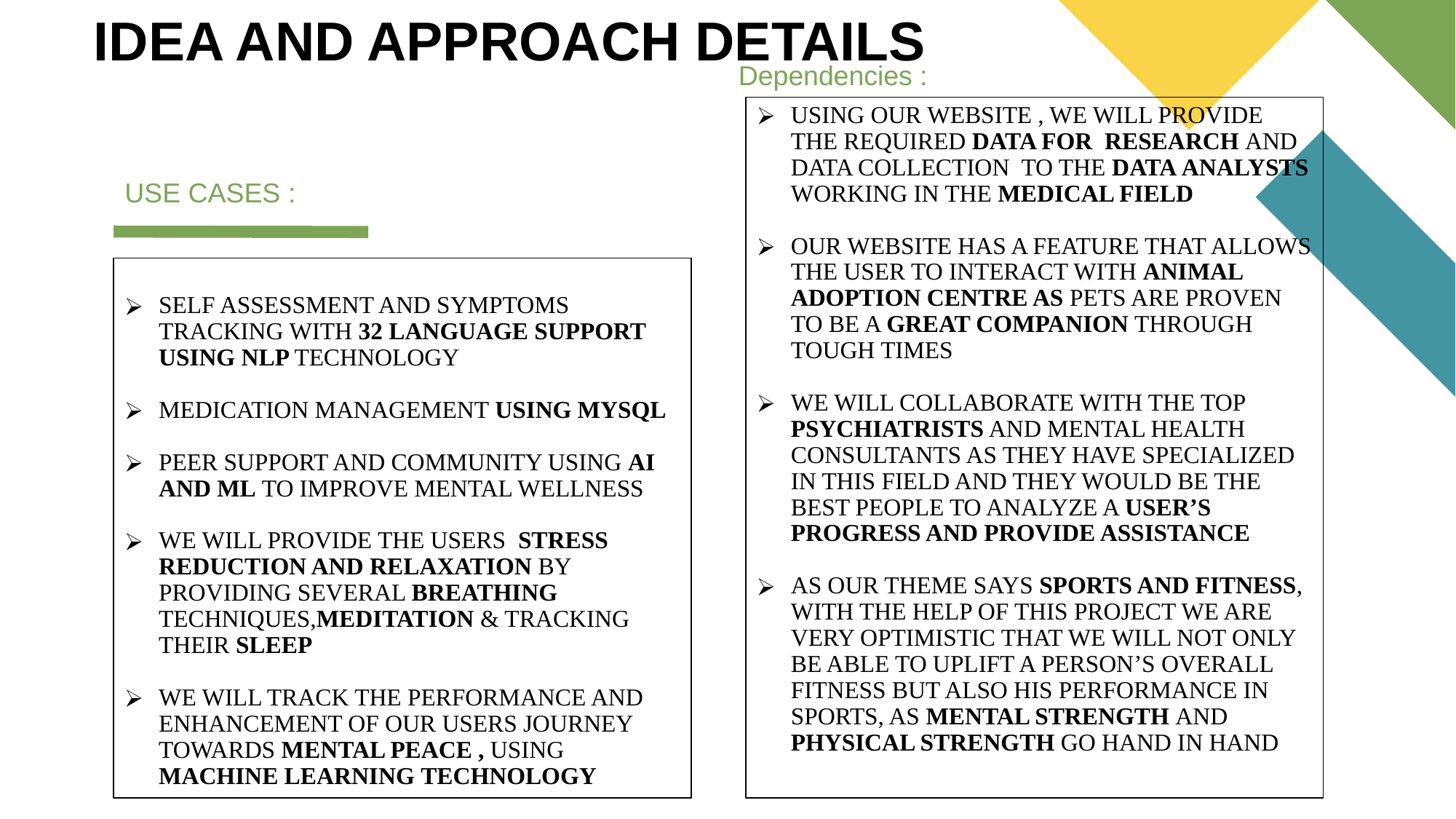

# IDEA AND APPROACH DETAILS
Dependencies :
USING OUR WEBSITE , WE WILL PROVIDE THE REQUIRED DATA FOR  RESEARCH AND DATA COLLECTION  TO THE DATA ANALYSTS WORKING IN THE MEDICAL FIELD

OUR WEBSITE HAS A FEATURE THAT ALLOWS THE USER TO INTERACT WITH ANIMAL ADOPTION CENTRE AS PETS ARE PROVEN TO BE A GREAT COMPANION THROUGH TOUGH TIMES

WE WILL COLLABORATE WITH THE TOP PSYCHIATRISTS AND MENTAL HEALTH CONSULTANTS AS THEY HAVE SPECIALIZED IN THIS FIELD AND THEY WOULD BE THE BEST PEOPLE TO ANALYZE A USER’S PROGRESS AND PROVIDE ASSISTANCE

AS OUR THEME SAYS SPORTS AND FITNESS, WITH THE HELP OF THIS PROJECT WE ARE VERY OPTIMISTIC THAT WE WILL NOT ONLY  BE ABLE TO UPLIFT A PERSON’S OVERALL FITNESS BUT ALSO HIS PERFORMANCE IN SPORTS, AS MENTAL STRENGTH AND  PHYSICAL STRENGTH GO HAND IN HAND
USE CASES :

SELF ASSESSMENT AND SYMPTOMS TRACKING WITH 32 LANGUAGE SUPPORT USING NLP TECHNOLOGY

MEDICATION MANAGEMENT USING MYSQL

PEER SUPPORT AND COMMUNITY USING AI AND ML TO IMPROVE MENTAL WELLNESS

WE WILL PROVIDE THE USERS  STRESS REDUCTION AND RELAXATION BY PROVIDING SEVERAL BREATHING TECHNIQUES,MEDITATION & TRACKING THEIR SLEEP

WE WILL TRACK THE PERFORMANCE AND ENHANCEMENT OF OUR USERS JOURNEY TOWARDS MENTAL PEACE , USING MACHINE LEARNING TECHNOLOGY